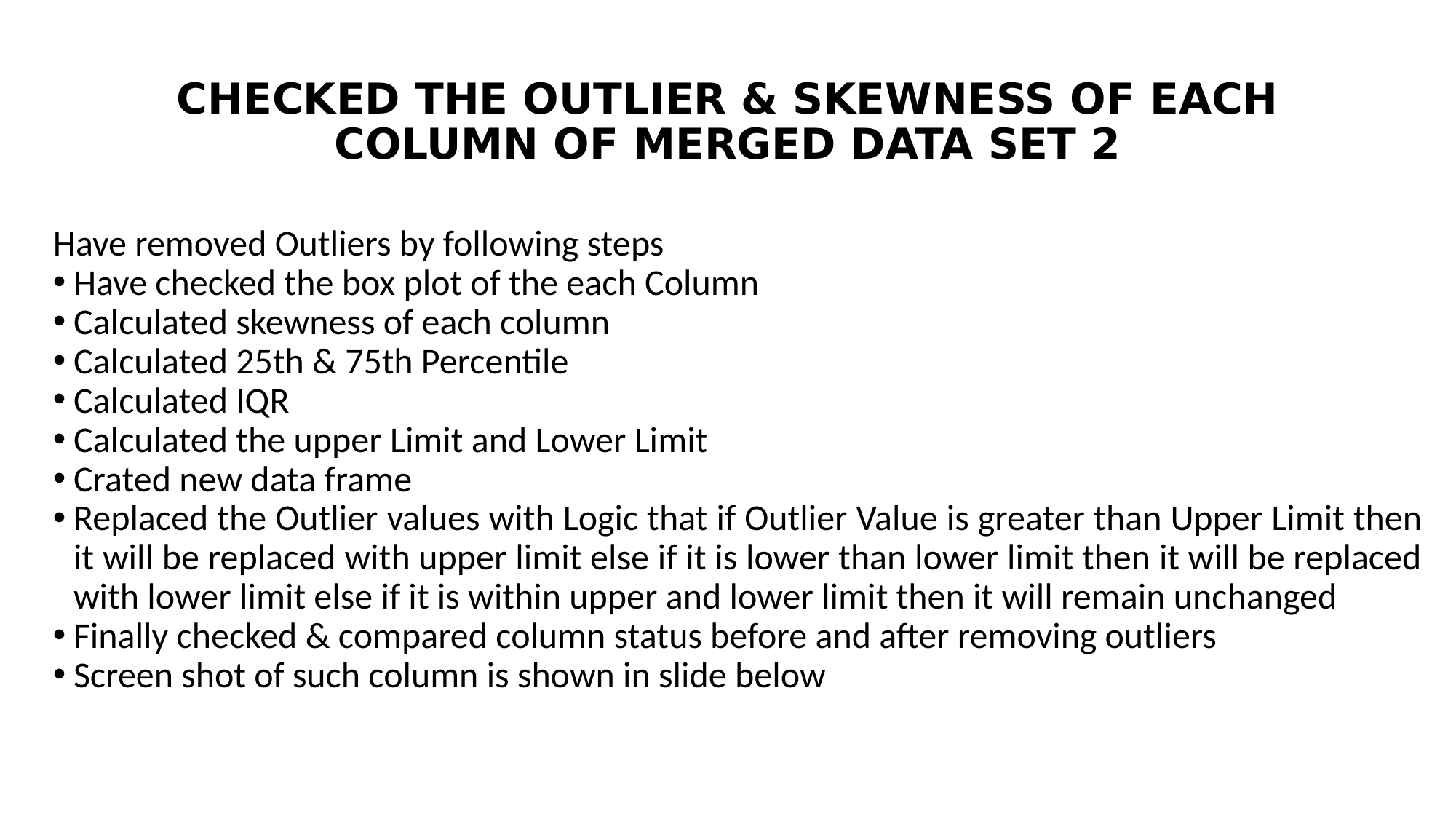

# CHECKED THE OUTLIER & SKEWNESS OF EACH COLUMN OF MERGED DATA SET 2
Have removed Outliers by following steps
Have checked the box plot of the each Column
Calculated skewness of each column
Calculated 25th & 75th Percentile
Calculated IQR
Calculated the upper Limit and Lower Limit
Crated new data frame
Replaced the Outlier values with Logic that if Outlier Value is greater than Upper Limit then it will be replaced with upper limit else if it is lower than lower limit then it will be replaced with lower limit else if it is within upper and lower limit then it will remain unchanged
Finally checked & compared column status before and after removing outliers
Screen shot of such column is shown in slide below